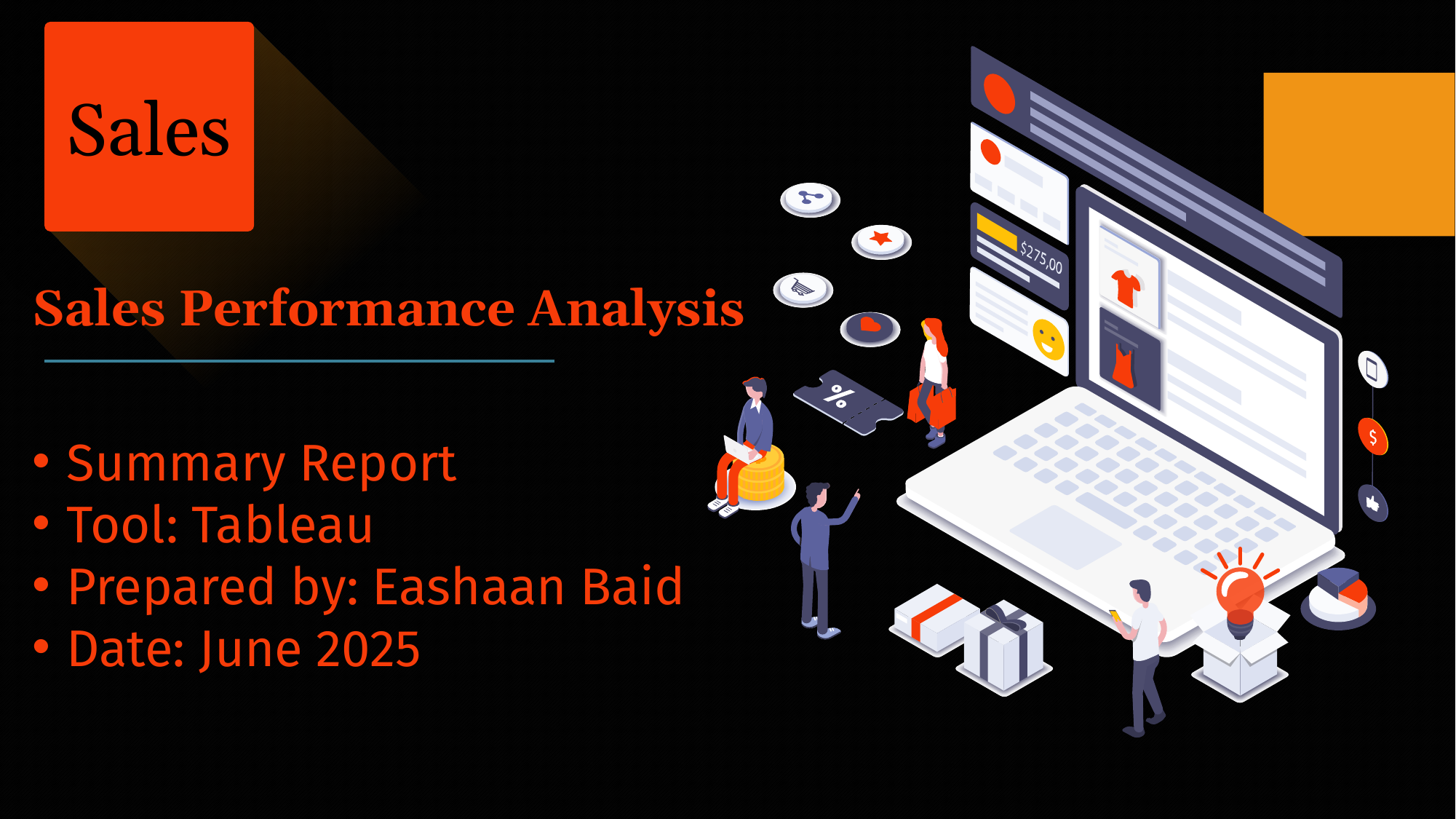

Sales
Sales Performance Analysis
Summary Report
Tool: Tableau
Prepared by: Eashaan Baid
Date: June 2025